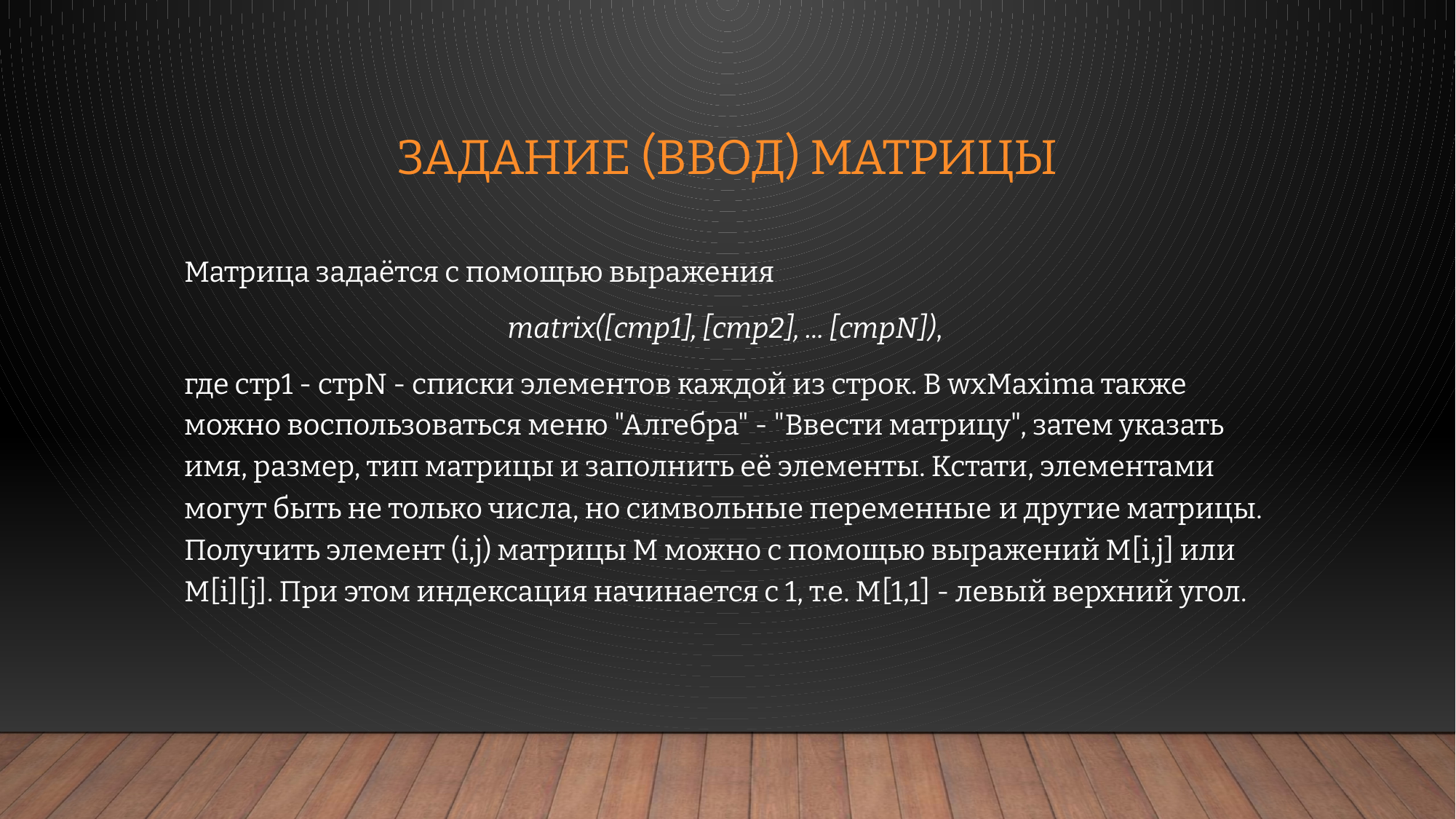

# Задание (ввод) матрицы
Матрица задаётся с помощью выражения
matrix([стр1], [стр2], ... [стрN]),
где стр1 - стрN - списки элементов каждой из строк. В wxMaxima также можно воспользоваться меню "Алгебра" - "Ввести матрицу", затем указать имя, размер, тип матрицы и заполнить её элементы. Кстати, элементами могут быть не только числа, но символьные переменные и другие матрицы. Получить элемент (i,j) матрицы M можно с помощью выражений M[i,j] или M[i][j]. При этом индексация начинается с 1, т.е. M[1,1] - левый верхний угол.